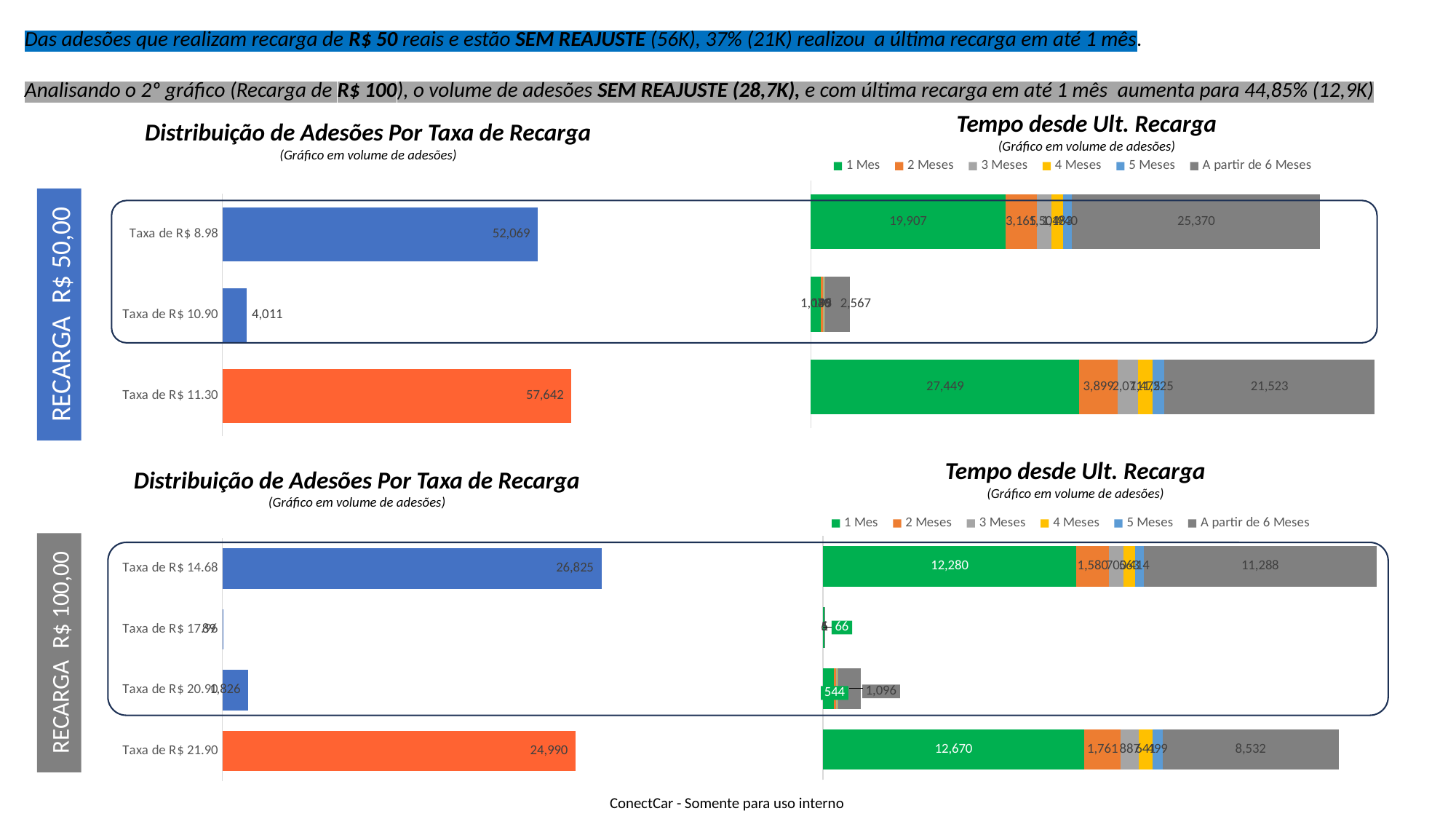

Das adesões que realizam recarga de R$ 50 reais e estão SEM REAJUSTE (56K), 37% (21K) realizou  a última recarga em até 1 mês.

Analisando o 2º gráfico (Recarga de R$ 100), o volume de adesões SEM REAJUSTE (28,7K), e com última recarga em até 1 mês  aumenta para 44,85% (12,9K)
Tempo desde Ult. Recarga
(Gráfico em volume de adesões)
Distribuição de Adesões Por Taxa de Recarga
(Gráfico em volume de adesões)
RECARGA  R$ 50,00

### Chart

| Category | Base Habilitada |
|---|---|
| Taxa de R$ 8.98 | 52069.0 |
| Taxa de R$ 10.90 | 4011.0 |
| Taxa de R$ 11.30 | 57642.0 |

### Chart

| Category | 1 Mes | 2 Meses | 3 Meses | 4 Meses | 5 Meses | A partir de 6 Meses |
|---|---|---|---|---|---|---|
| Taxa de R$ 8.98 | 19907.0 | 3165.0 | 1504.0 | 1183.0 | 940.0 | 25370.0 |
| Taxa de R$ 10.90 | 1036.0 | 195.0 | 94.0 | 70.0 | 49.0 | 2567.0 |
| Taxa de R$ 11.30 | 27449.0 | 3899.0 | 2071.0 | 1475.0 | 1225.0 | 21523.0 |
Tempo desde Ult. Recarga
(Gráfico em volume de adesões)
Distribuição de Adesões Por Taxa de Recarga
(Gráfico em volume de adesões)

### Chart

| Category | 1 Mes | 2 Meses | 3 Meses | 4 Meses | 5 Meses | A partir de 6 Meses |
|---|---|---|---|---|---|---|
| Taxa de R$ 14.68 | 12280.0 | 1580.0 | 700.0 | 563.0 | 414.0 | 11288.0 |
| Taxa de R$ 17.96 | 66.0 | 6.0 | 5.0 | None | 1.0 | 11.0 |
| Taxa de R$ 20.90 | 544.0 | 84.0 | 48.0 | 33.0 | 21.0 | 1096.0 |
| Taxa de R$ 21.90 | 12670.0 | 1761.0 | 887.0 | 641.0 | 499.0 | 8532.0 |
RECARGA  R$ 100,00

### Chart

| Category | Base Habilitada |
|---|---|
| Taxa de R$ 14.68 | 26825.0 |
| Taxa de R$ 17.96 | 89.0 |
| Taxa de R$ 20.90 | 1826.0 |
| Taxa de R$ 21.90 | 24990.0 |